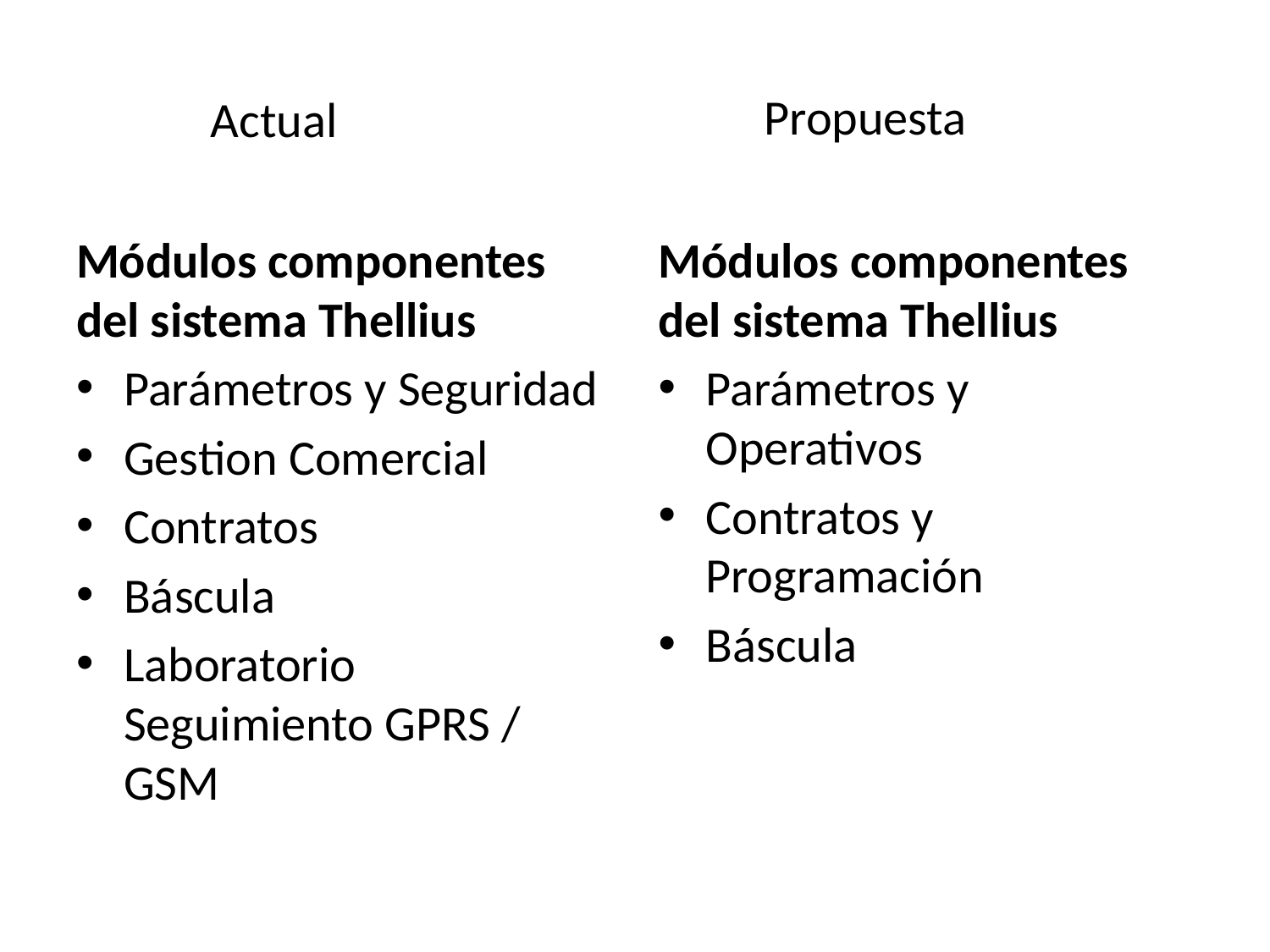

Propuesta
Actual
Módulos componentes del sistema Thellius
Parámetros y Seguridad
Gestion Comercial
Contratos
Báscula
Laboratorio
Seguimiento GPRS / GSM

Módulos componentes del sistema Thellius
Parámetros y Operativos
Contratos y Programación
Báscula